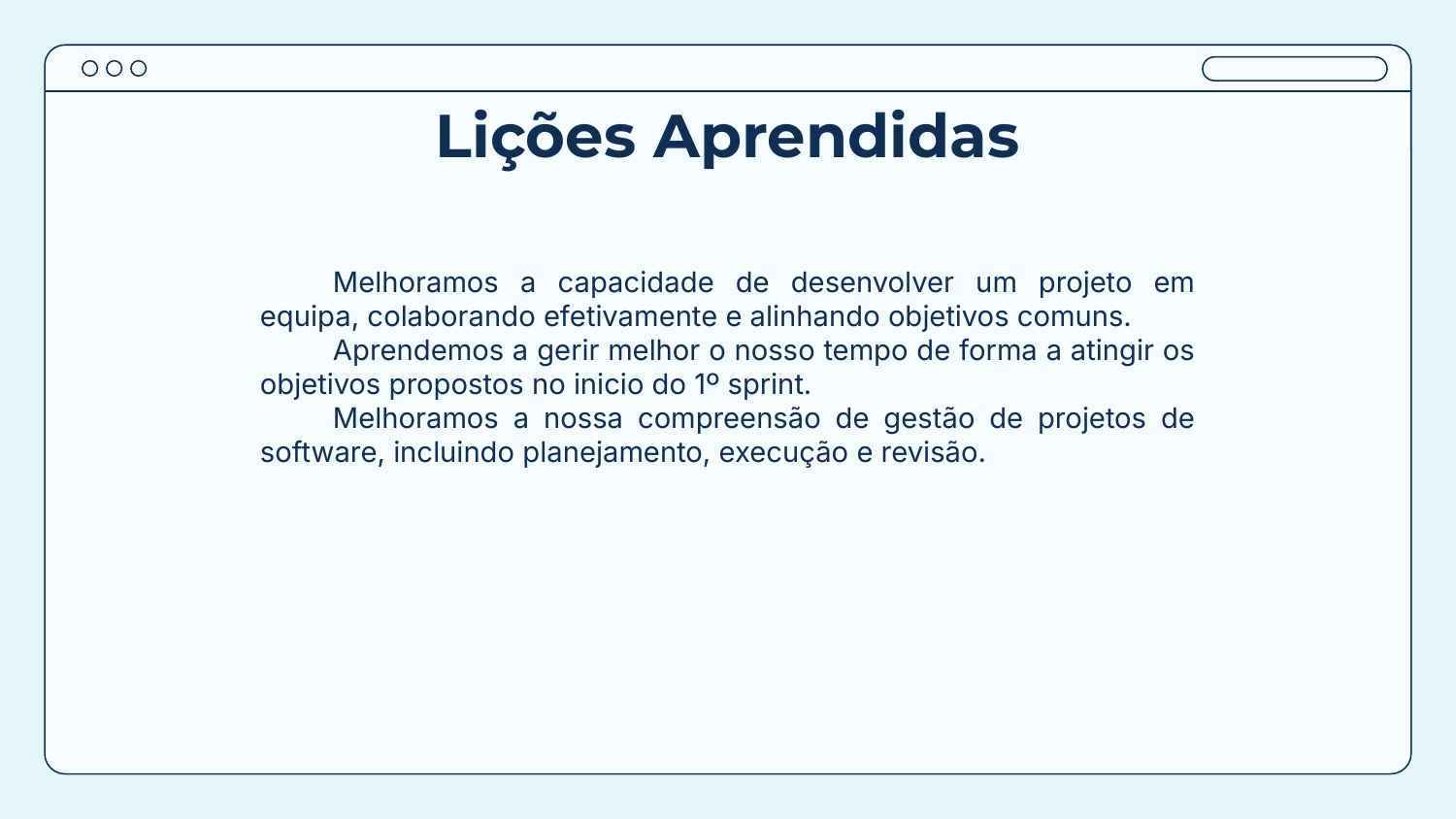

# Lições Aprendidas
Melhoramos a capacidade de desenvolver um projeto em equipa, colaborando efetivamente e alinhando objetivos comuns.
Aprendemos a gerir melhor o nosso tempo de forma a atingir os objetivos propostos no inicio do 1º sprint.
Melhoramos a nossa compreensão de gestão de projetos de software, incluindo planejamento, execução e revisão.